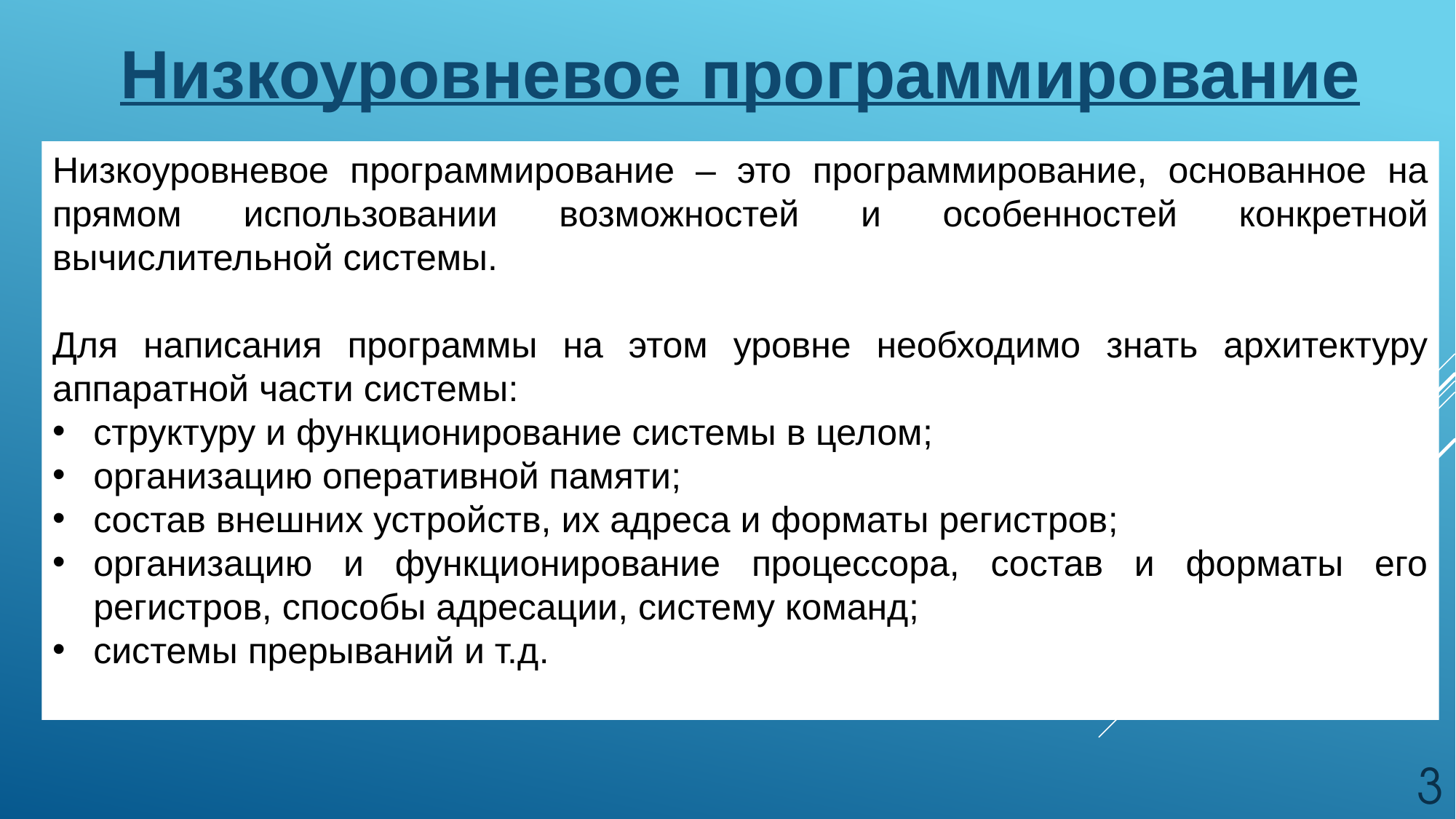

Низкоуровневое программирование
Низкоуровневое программирование – это программирование, основанное на прямом использовании возможностей и особенностей конкретной вычислительной системы.

Для написания программы на этом уровне необходимо знать архитектуру аппаратной части системы:
структуру и функционирование системы в целом;
организацию оперативной памяти;
состав внешних устройств, их адреса и форматы регистров;
организацию и функционирование процессора, состав и форматы его регистров, способы адресации, систему команд;
системы прерываний и т.д.

3